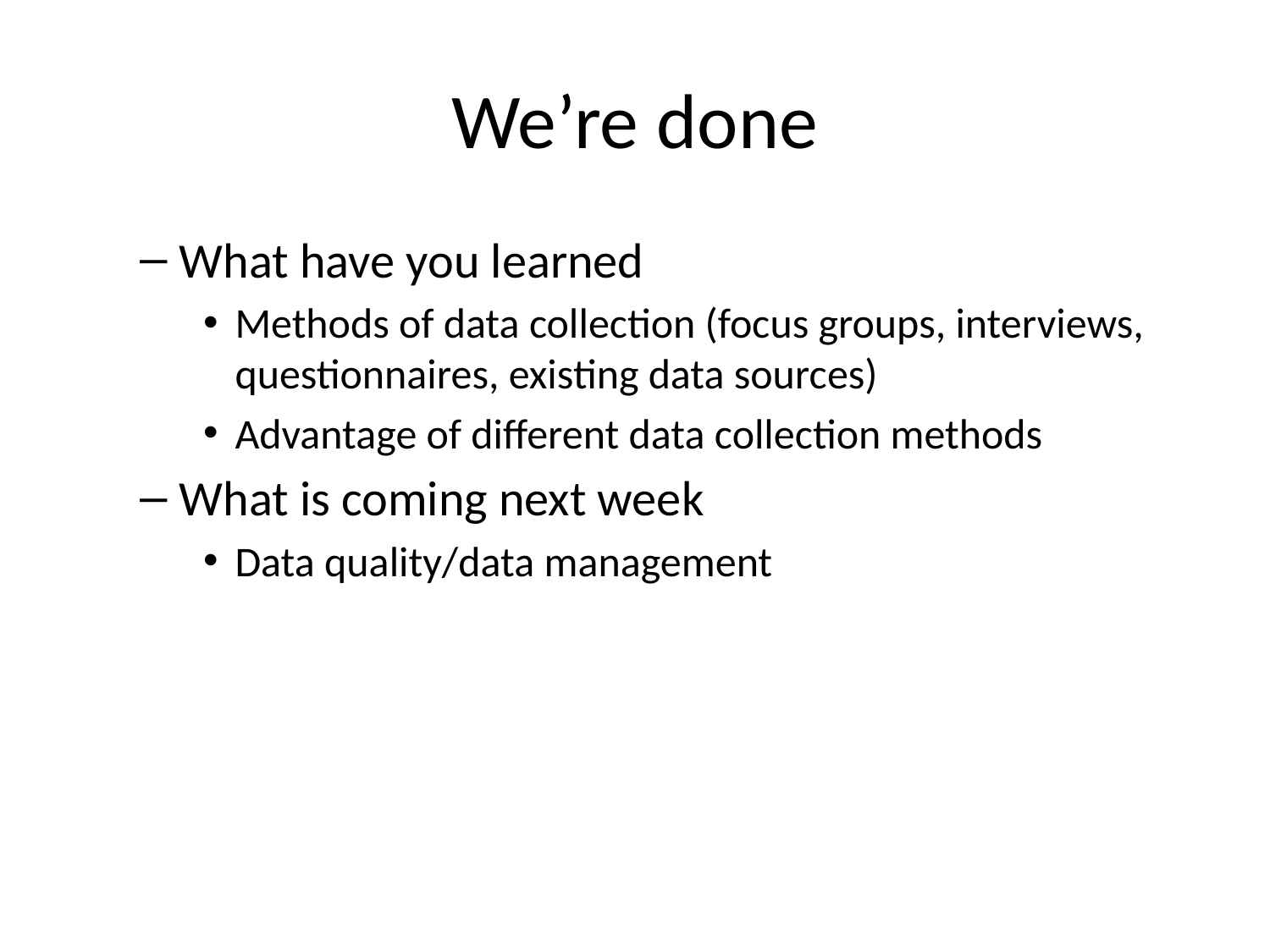

# We’re done
What have you learned
Methods of data collection (focus groups, interviews, questionnaires, existing data sources)
Advantage of different data collection methods
What is coming next week
Data quality/data management